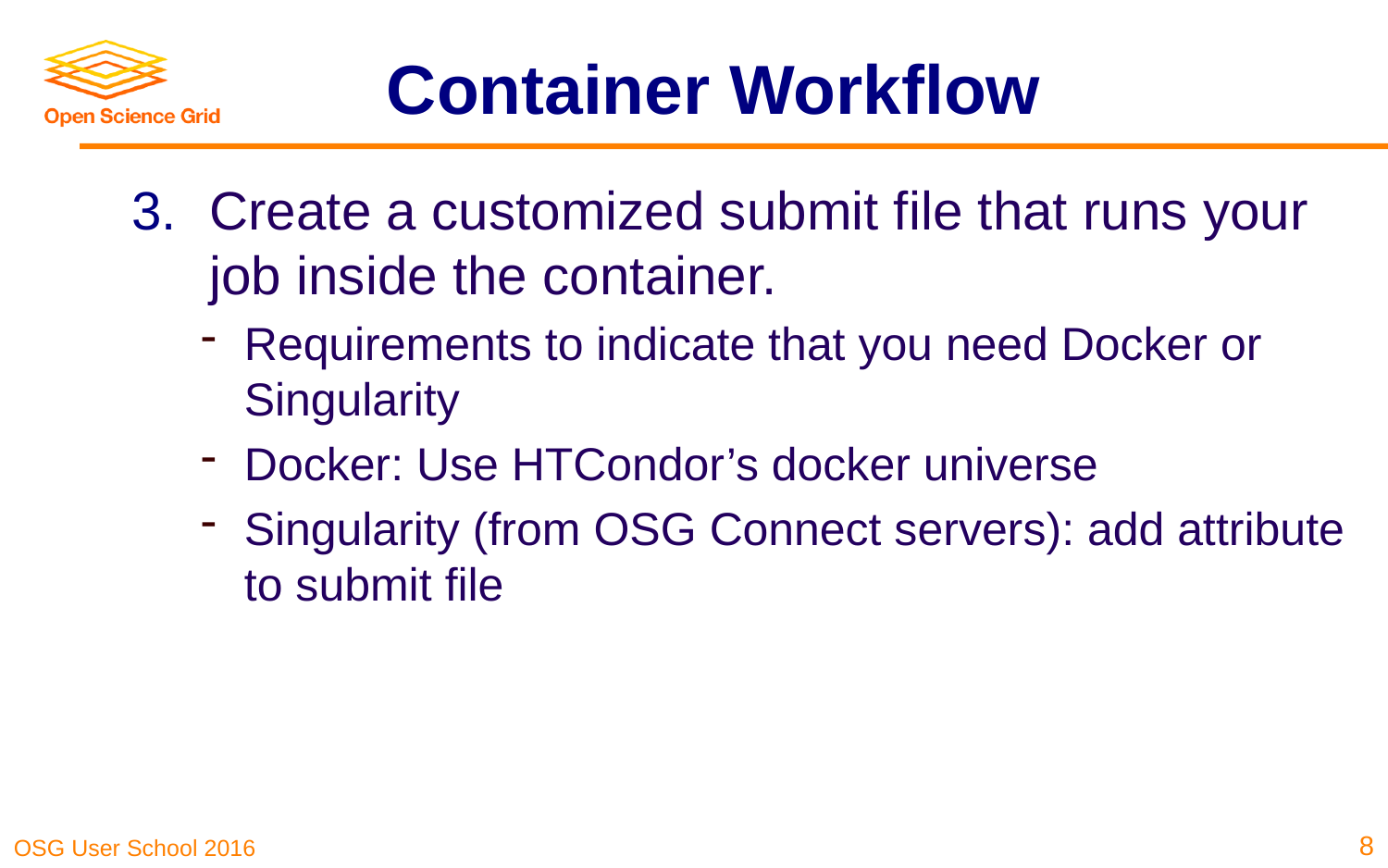

# Container Workflow
Create a customized submit file that runs your job inside the container.
Requirements to indicate that you need Docker or Singularity
Docker: Use HTCondor’s docker universe
Singularity (from OSG Connect servers): add attribute to submit file
8